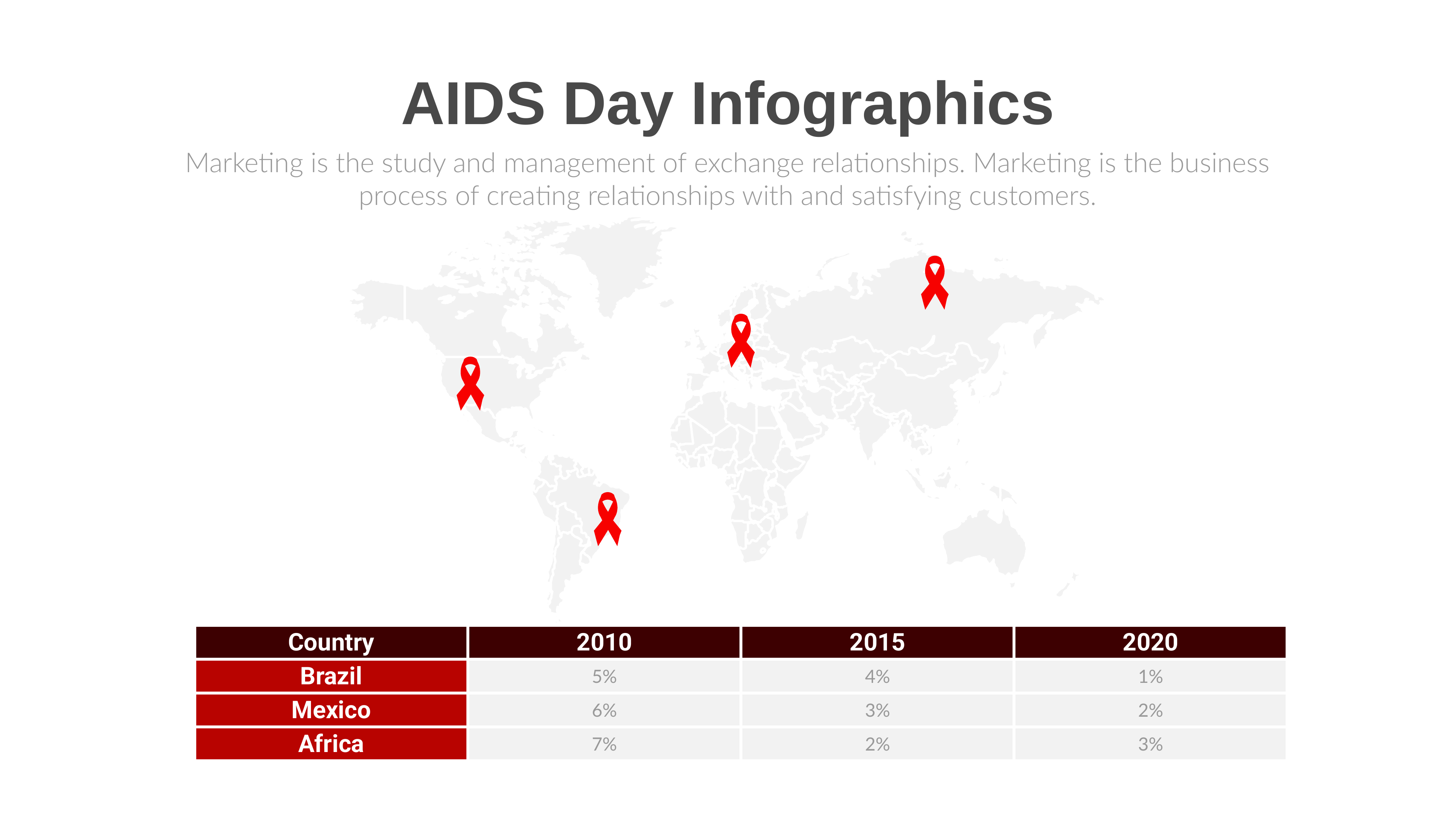

AIDS Day Infographics
Marketing is the study and management of exchange relationships. Marketing is the business process of creating relationships with and satisfying customers.

| Country | 2010 | 2015 | 2020 |
| --- | --- | --- | --- |
| Brazil | 5% | 4% | 1% |
| Mexico | 6% | 3% | 2% |
| Africa | 7% | 2% | 3% |